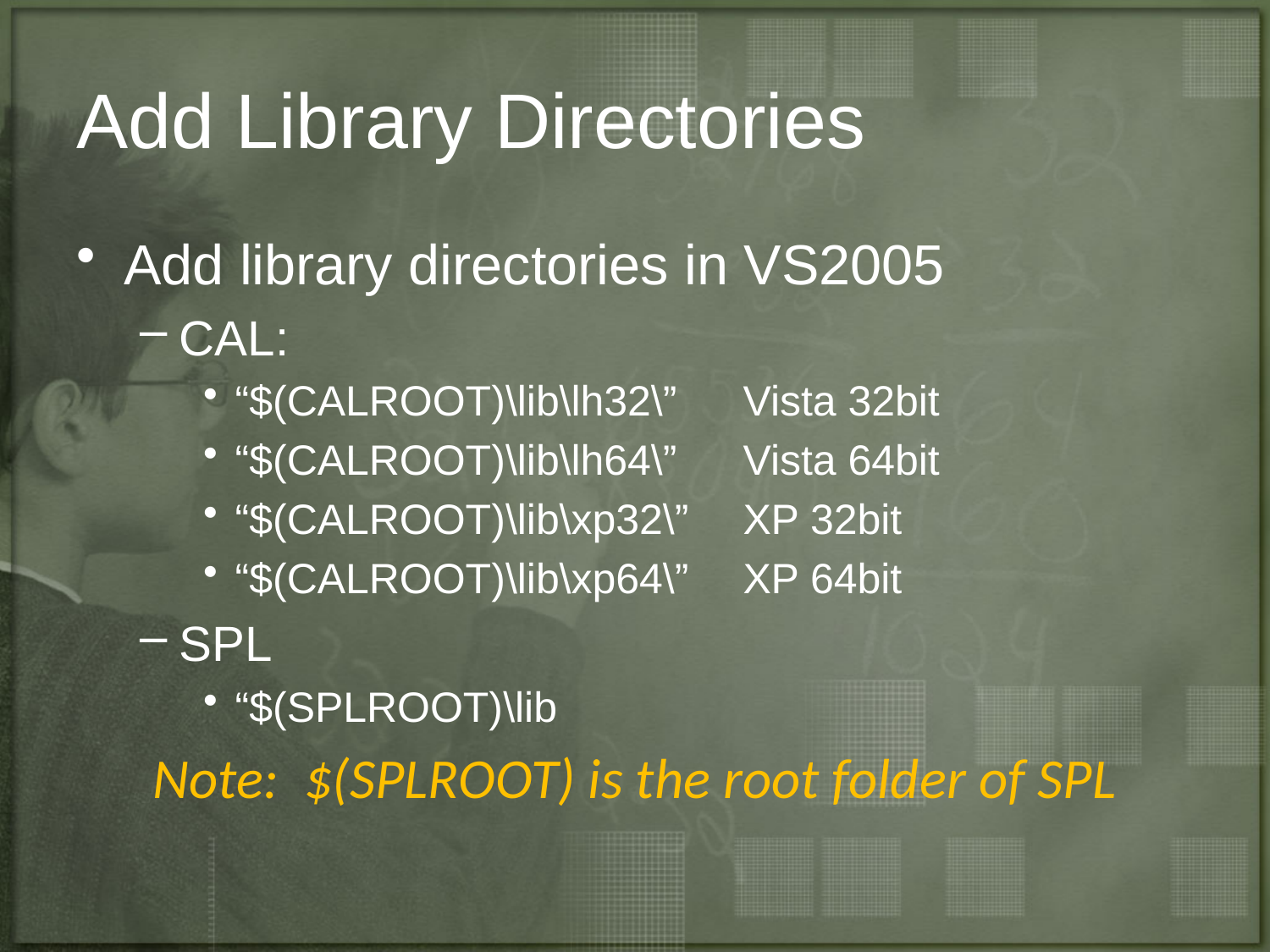

# Add Library Directories
Add library directories in VS2005
CAL:
“$(CALROOT)\lib\lh32\”	Vista 32bit
“$(CALROOT)\lib\lh64\”	Vista 64bit
“$(CALROOT)\lib\xp32\”	XP 32bit
“$(CALROOT)\lib\xp64\”	XP 64bit
SPL
“$(SPLROOT)\lib
Note:  $(SPLROOT) is the root folder of SPL